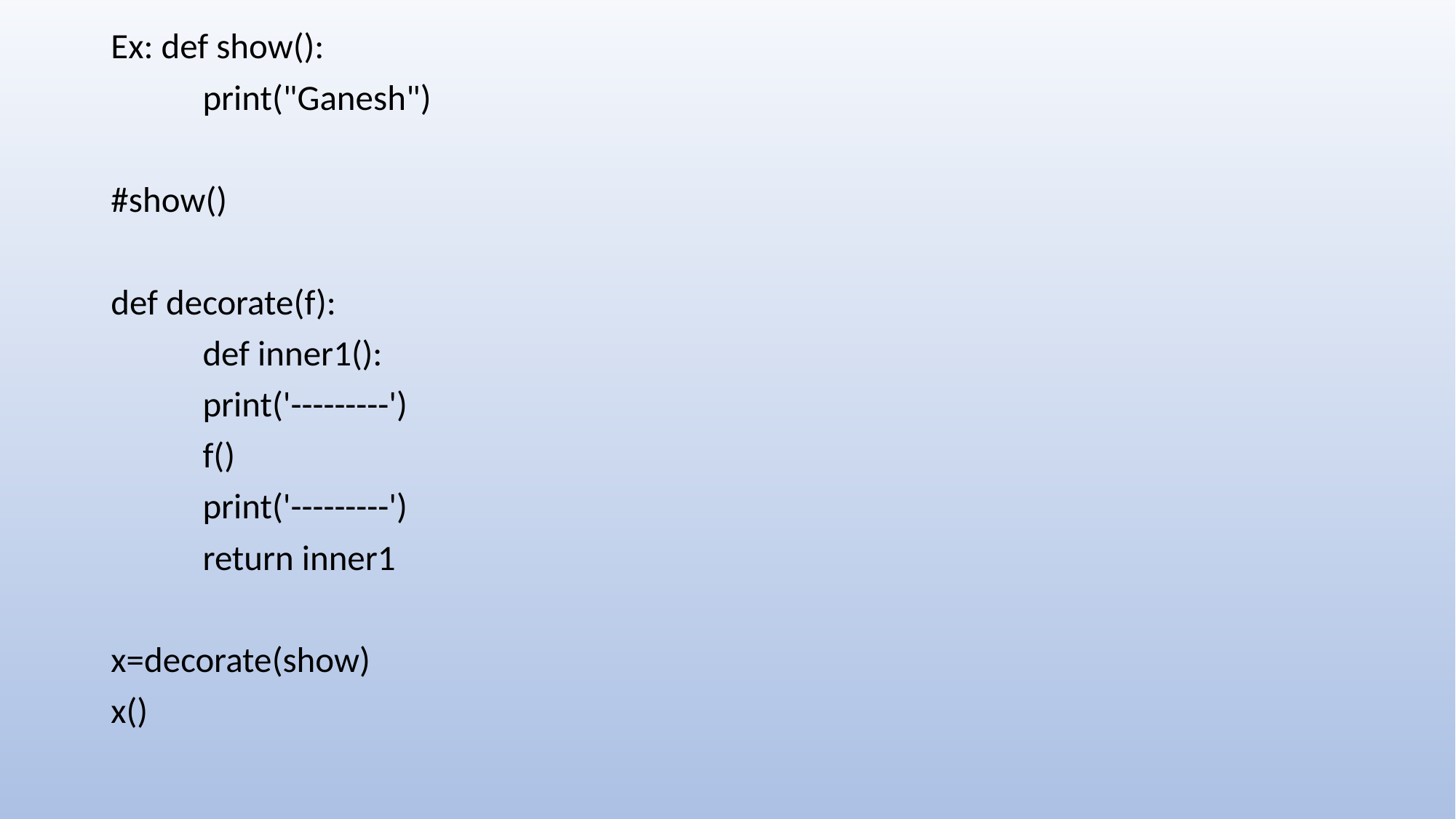

Ex: def show():
	print("Ganesh")

#show()

def decorate(f):
	def inner1():
		print('---------')
		f()
		print('---------')
	return inner1

x=decorate(show)
x()